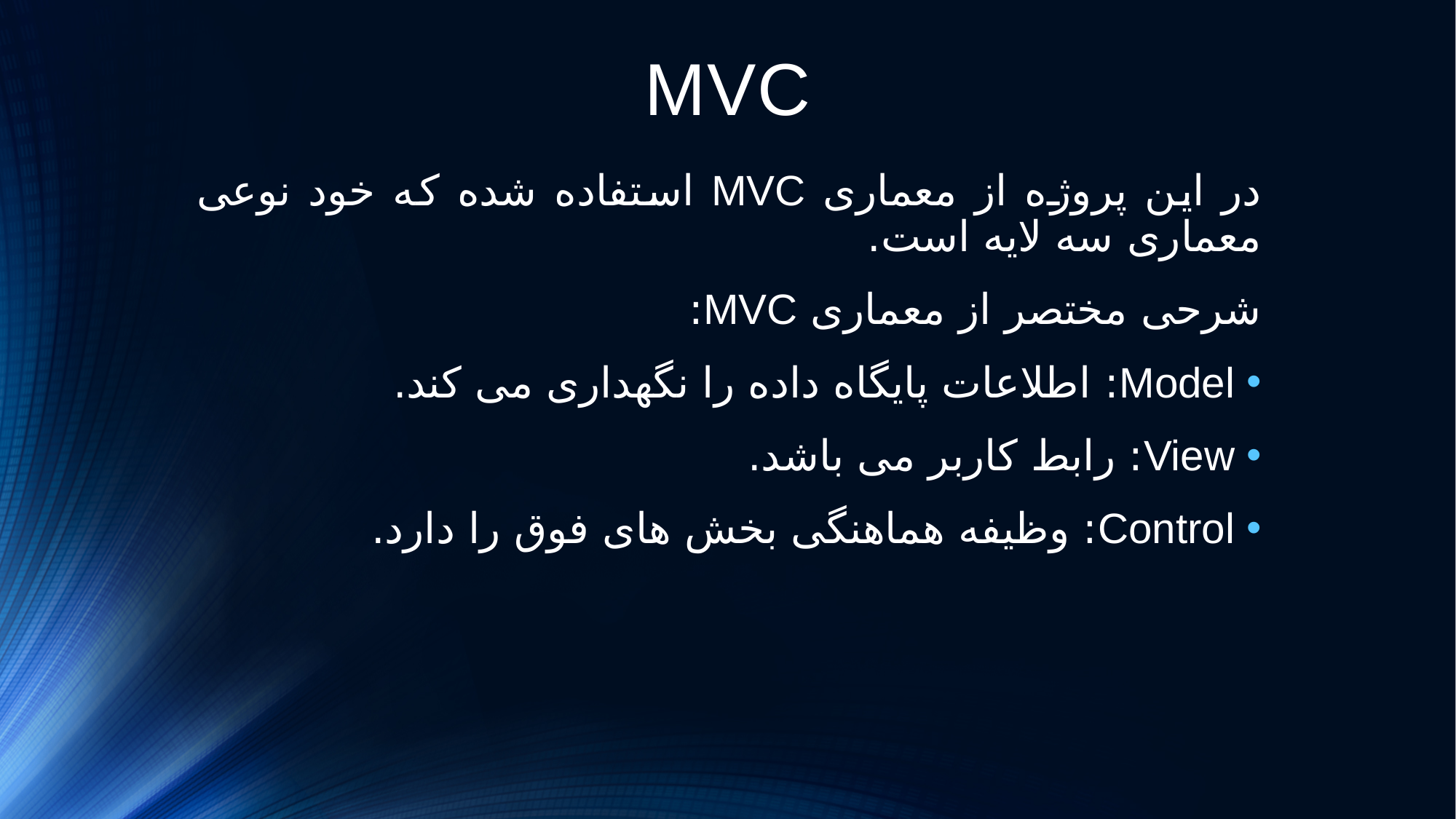

# MVC
در این پروژه از معماری MVC استفاده شده که خود نوعی معماری سه لایه است.
شرحی مختصر از معماری MVC:
Model: اطلاعات پایگاه داده را نگهداری می کند.
View: رابط کاربر می باشد.
Control: وظیفه هماهنگی بخش های فوق را دارد.